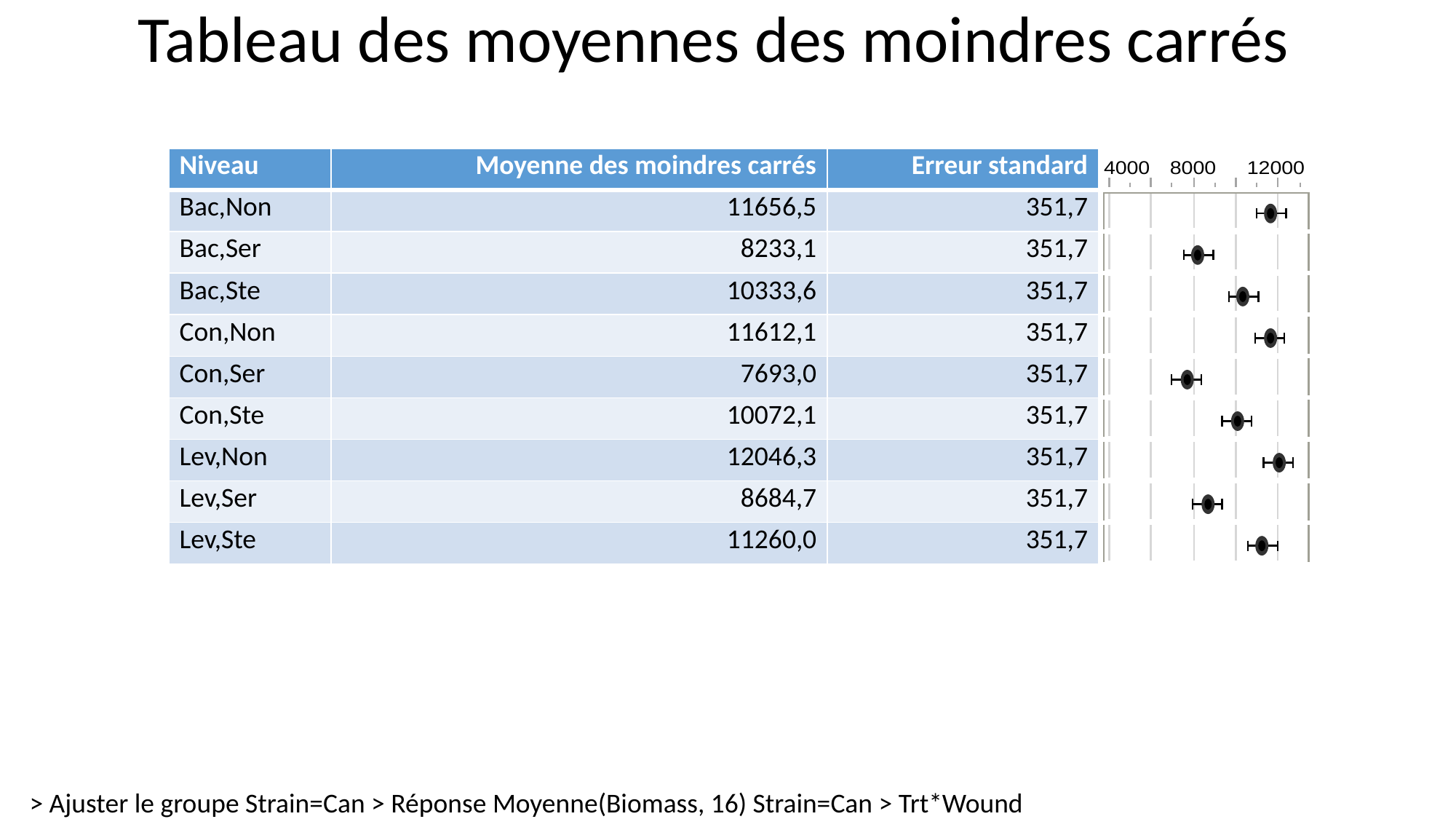

# Tableau des moyennes des moindres carrés
| Niveau | Moyenne des moindres carrés | Erreur standard |  |
| --- | --- | --- | --- |
| Bac,Non | 11656,5 | 351,7 |  |
| Bac,Ser | 8233,1 | 351,7 |  |
| Bac,Ste | 10333,6 | 351,7 |  |
| Con,Non | 11612,1 | 351,7 |  |
| Con,Ser | 7693,0 | 351,7 |  |
| Con,Ste | 10072,1 | 351,7 |  |
| Lev,Non | 12046,3 | 351,7 |  |
| Lev,Ser | 8684,7 | 351,7 |  |
| Lev,Ste | 11260,0 | 351,7 |  |
> Ajuster le groupe Strain=Can > Réponse Moyenne(Biomass, 16) Strain=Can > Trt*Wound